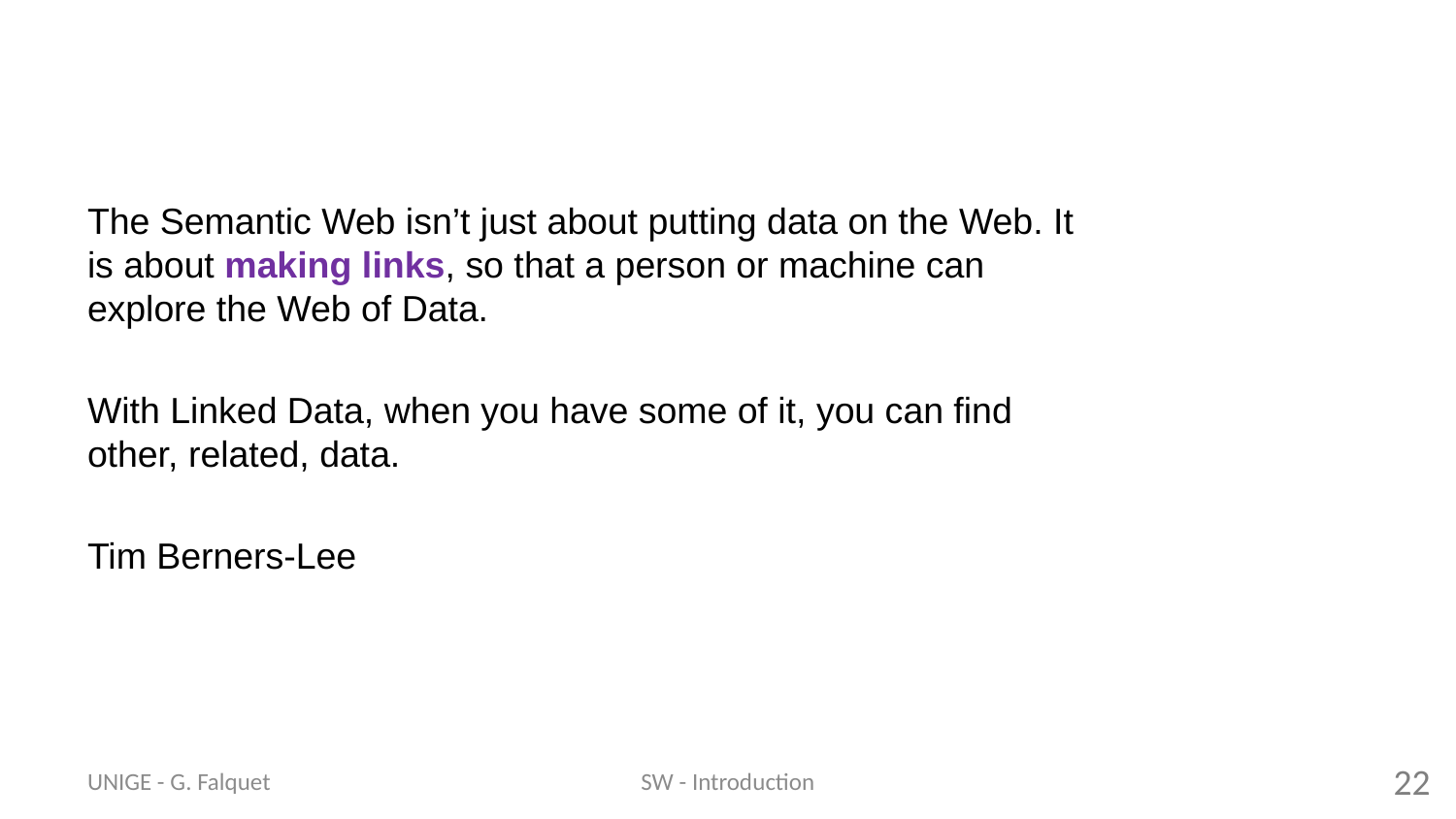

#
The Semantic Web isn’t just about putting data on the Web. It is about making links, so that a person or machine can explore the Web of Data.

With Linked Data, when you have some of it, you can find other, related, data.

Tim Berners-Lee
UNIGE - G. Falquet
SW - Introduction
22